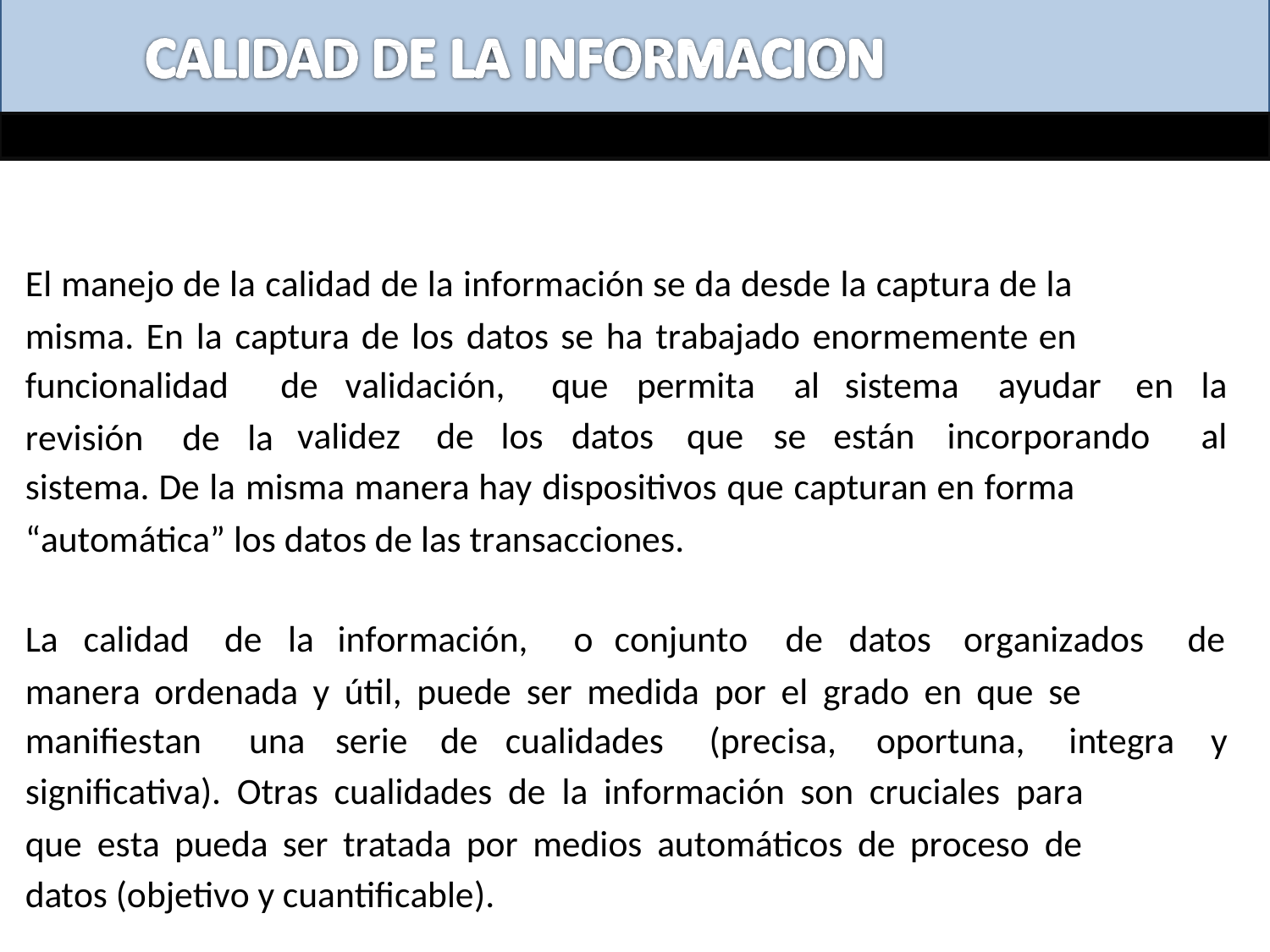

El manejo de la calidad de la información se da desde la captura de la
misma. En la captura de los datos se ha trabajado enormemente en
funcionalidad
revisión	de	la
de
validación,	que
permita	al	sistema	ayudar
en	la
validez
de
los	datos
que
se	están
incorporando	al
sistema. De la misma manera hay dispositivos que capturan en forma
“automática” los datos de las transacciones.
La	calidad	de	la	información,	o	conjunto	de	datos	organizados	de
manera ordenada y útil, puede ser medida por el grado en que se
manifiestan
una
serie
de
cualidades
(precisa,
oportuna,
integra
y
significativa). Otras cualidades de la información son cruciales para
que esta pueda ser tratada por medios automáticos de proceso de
datos (objetivo y cuantificable).